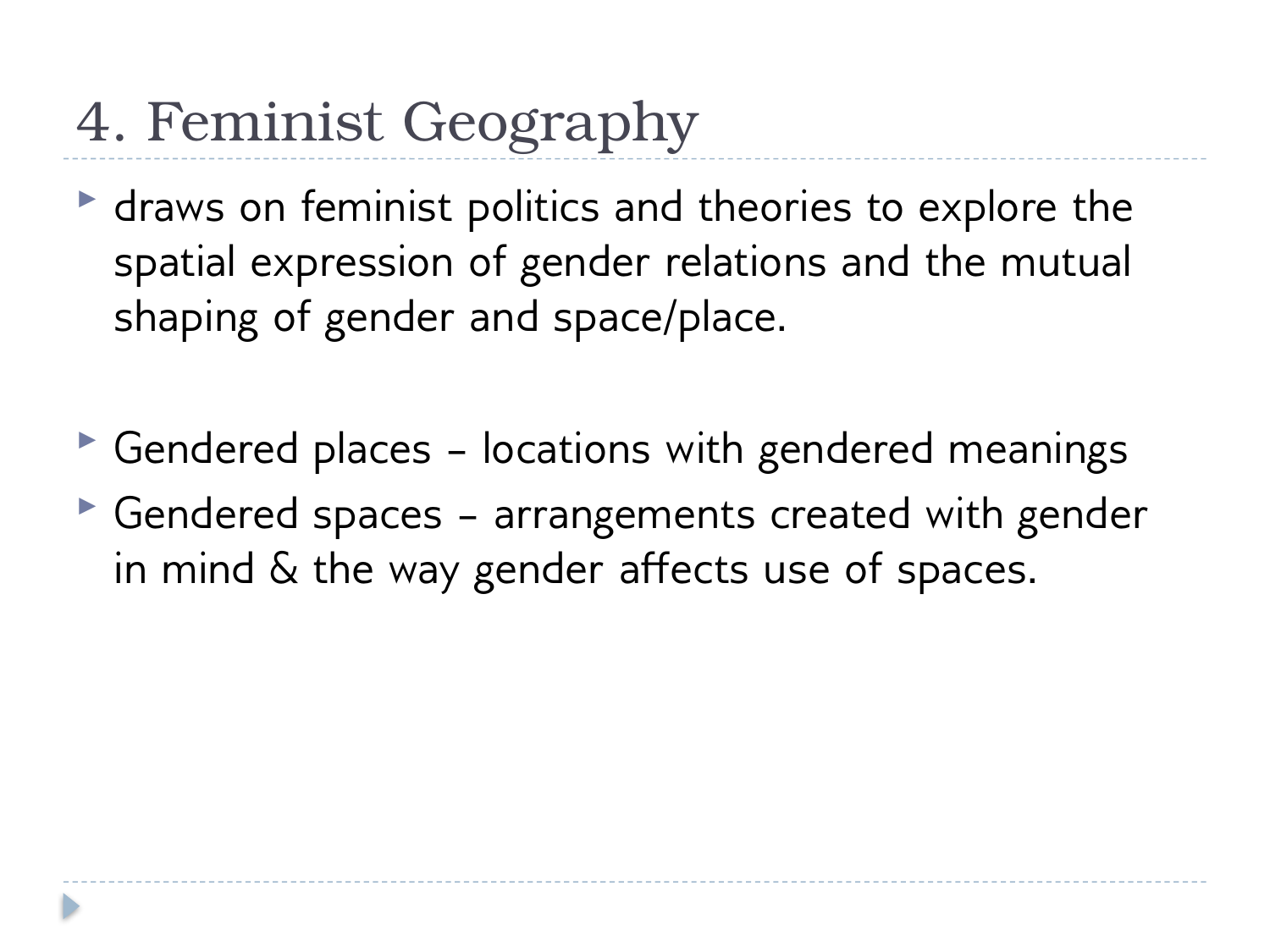

# 4. Feminist Geography
draws on feminist politics and theories to explore the spatial expression of gender relations and the mutual shaping of gender and space/place.

Gendered places – locations with gendered meanings
Gendered spaces – arrangements created with gender in mind & the way gender affects use of spaces.